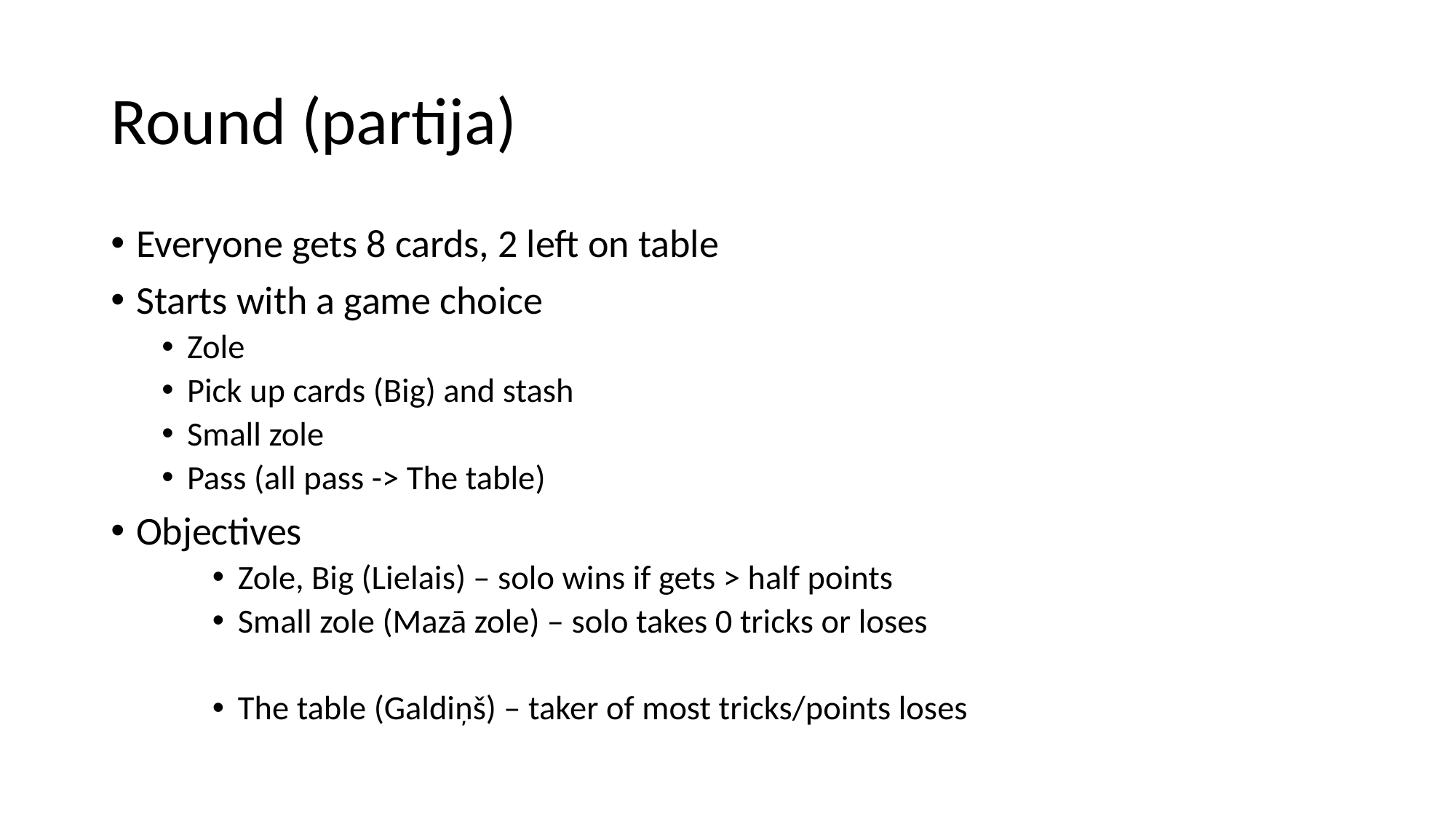

# Round (partija)
Everyone gets 8 cards, 2 left on table
Starts with a game choice
Zole
Pick up cards (Big) and stash
Small zole
Pass (all pass -> The table)
Objectives
Zole, Big (Lielais) – solo wins if gets > half points
Small zole (Mazā zole) – solo takes 0 tricks or loses

The table (Galdiņš) – taker of most tricks/points loses